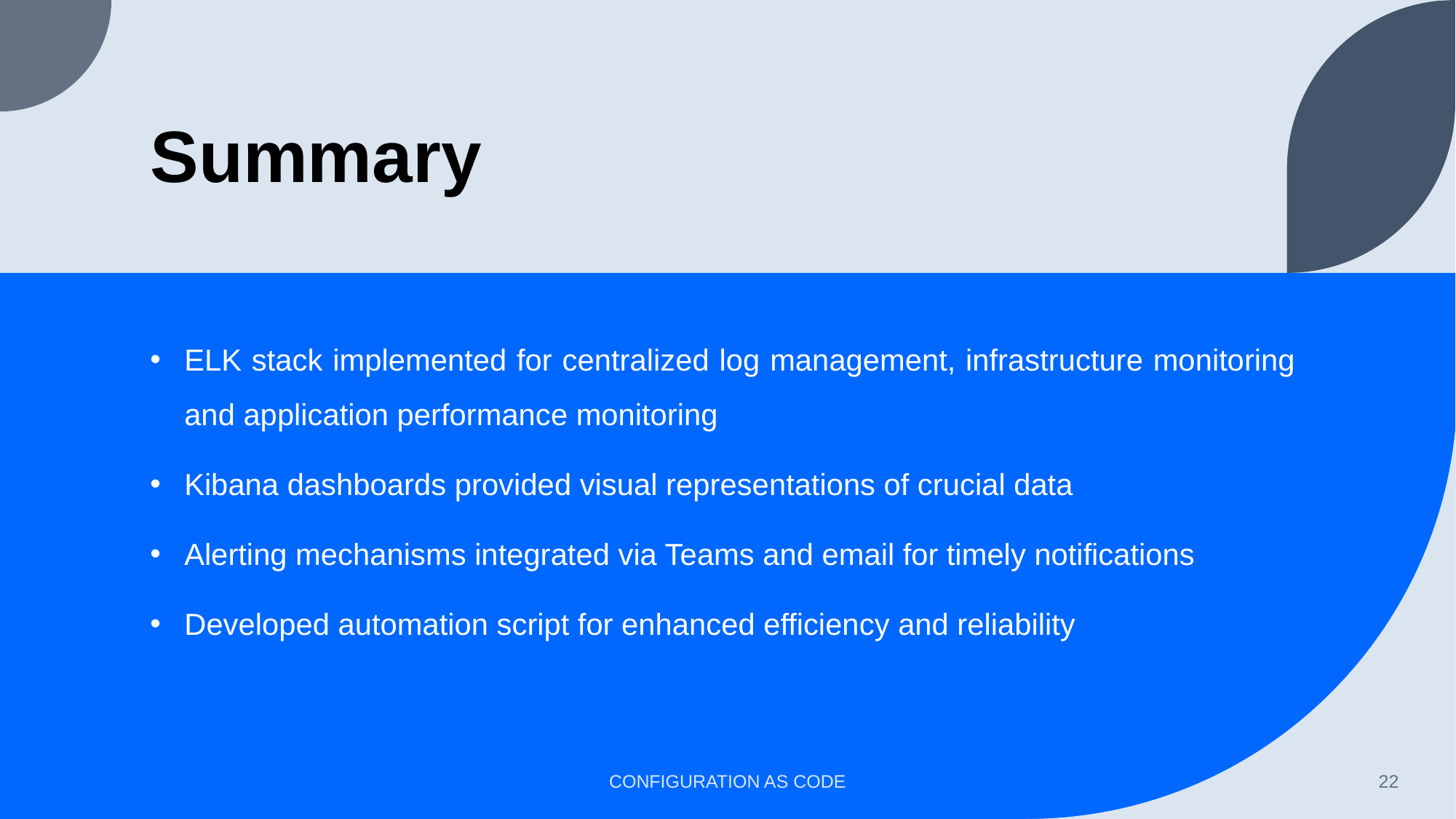

# Summary
ELK stack implemented for centralized log management, infrastructure monitoring and application performance monitoring
Kibana dashboards provided visual representations of crucial data
Alerting mechanisms integrated via Teams and email for timely notifications
Developed automation script for enhanced efficiency and reliability

CONFIGURATION AS CODE
22